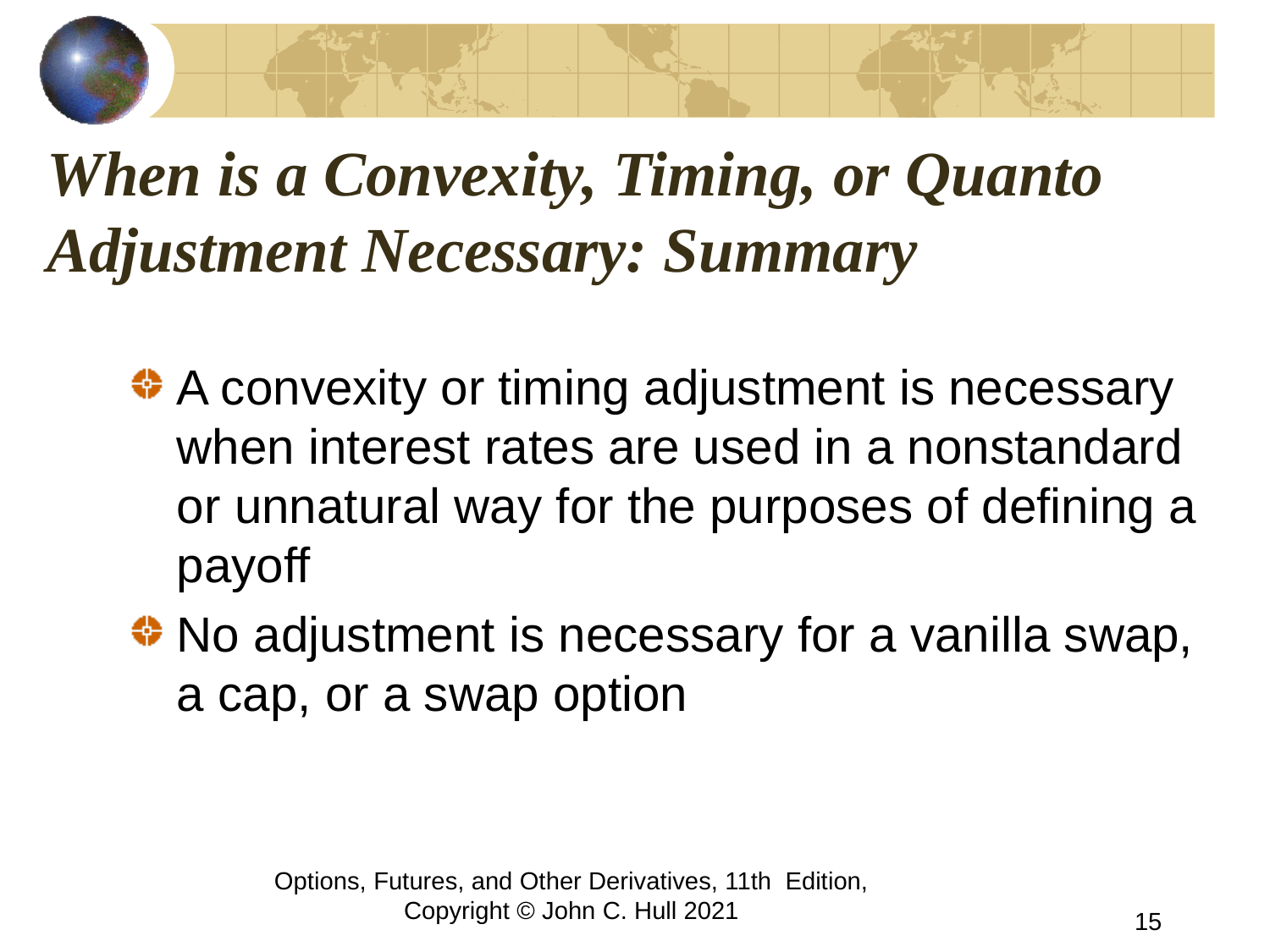

# When is a Convexity, Timing, or Quanto Adjustment Necessary: Summary
A convexity or timing adjustment is necessary when interest rates are used in a nonstandard or unnatural way for the purposes of defining a payoff
No adjustment is necessary for a vanilla swap, a cap, or a swap option
Options, Futures, and Other Derivatives, 11th  Edition, Copyright © John C. Hull 2021
15